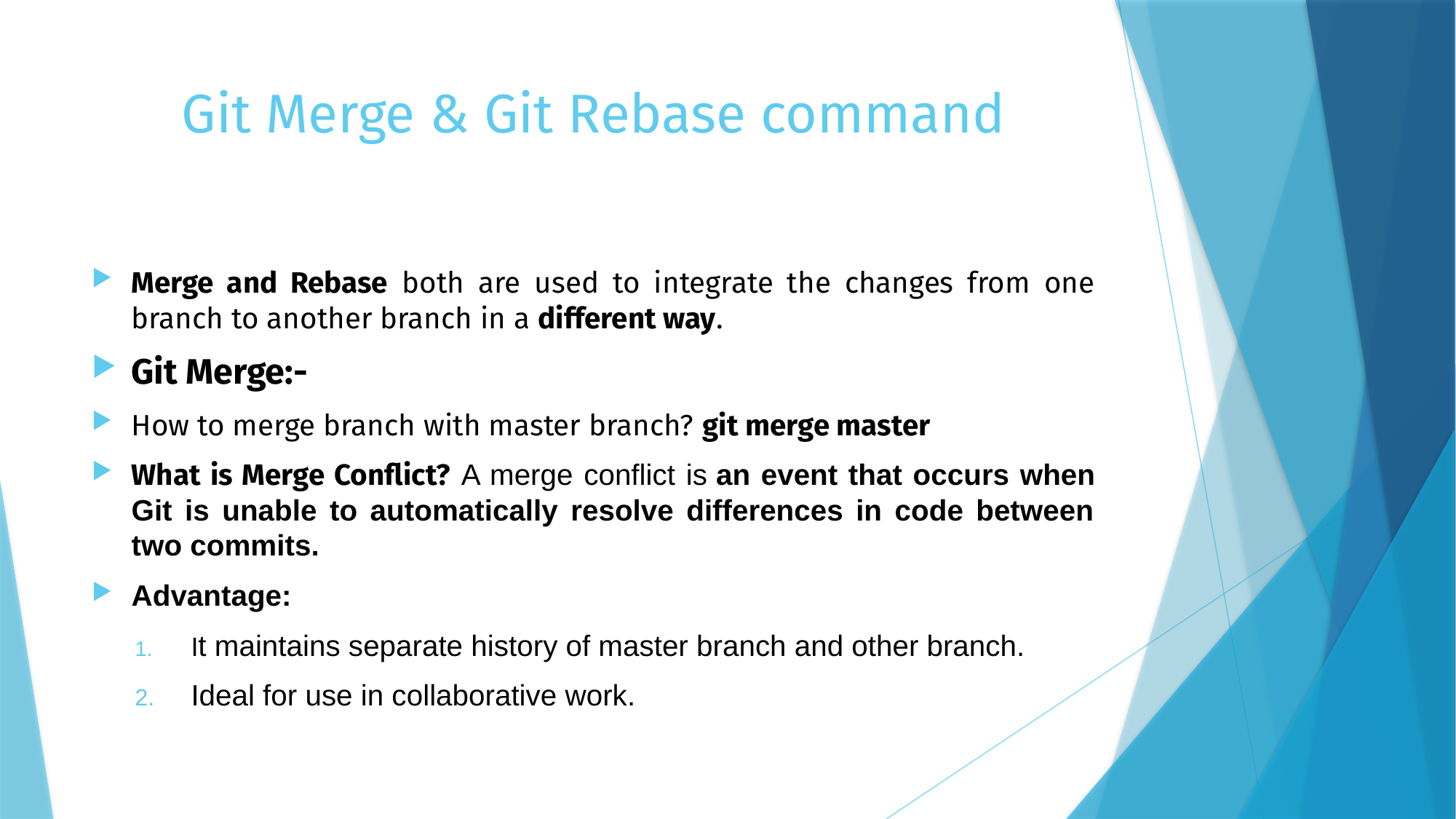

# Git Merge & Git Rebase command
Merge and Rebase both are used to integrate the changes from one branch to another branch in a different way.
Git Merge:-
How to merge branch with master branch? git merge master
What is Merge Conflict? A merge conflict is an event that occurs when Git is unable to automatically resolve differences in code between two commits.
Advantage:
It maintains separate history of master branch and other branch.
Ideal for use in collaborative work.